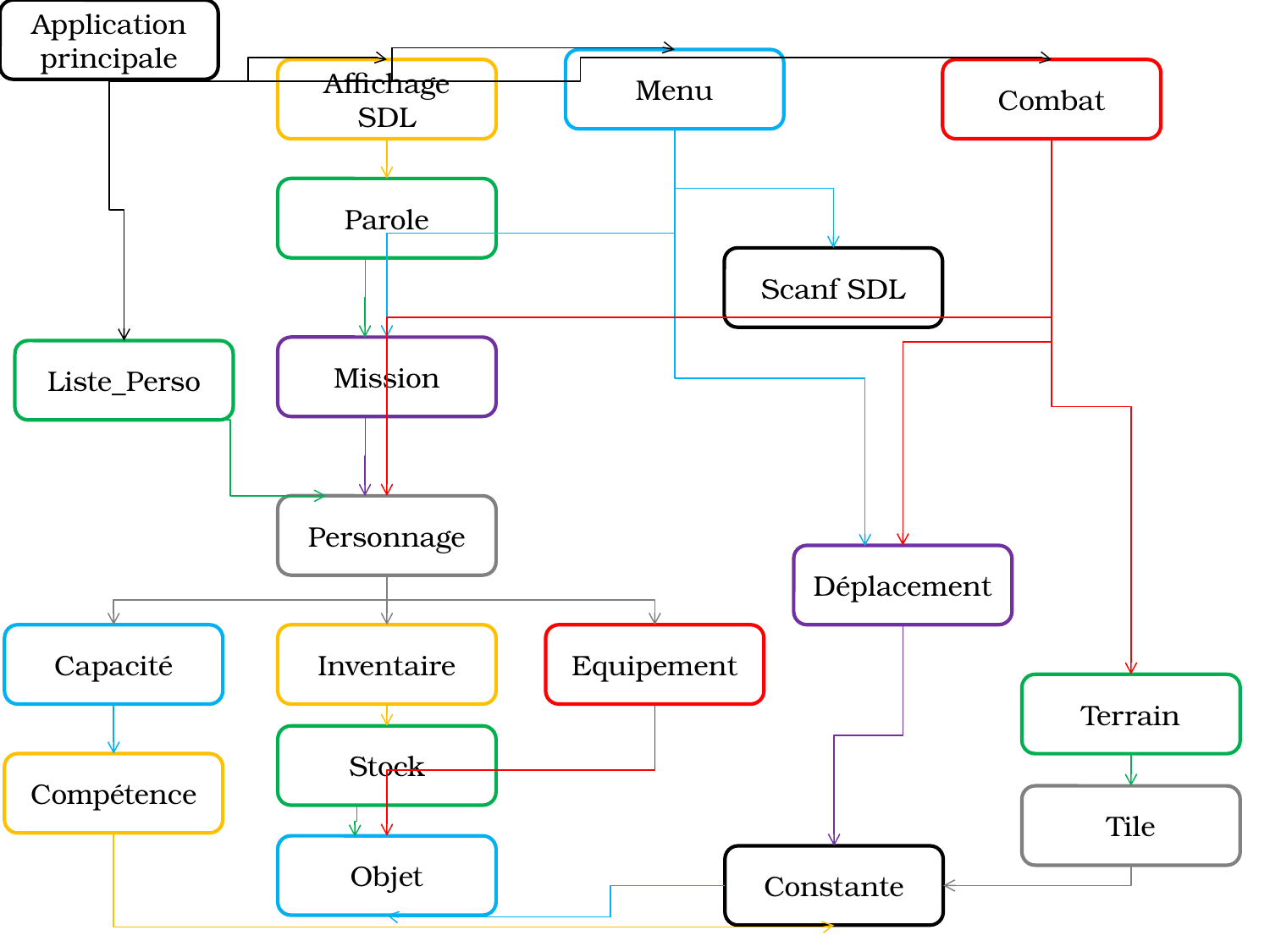

Application principale
Menu
Affichage SDL
Combat
Parole
Scanf SDL
Mission
Liste_Perso
Personnage
Déplacement
Capacité
Inventaire
Equipement
Terrain
Stock
Compétence
Tile
Objet
Constante